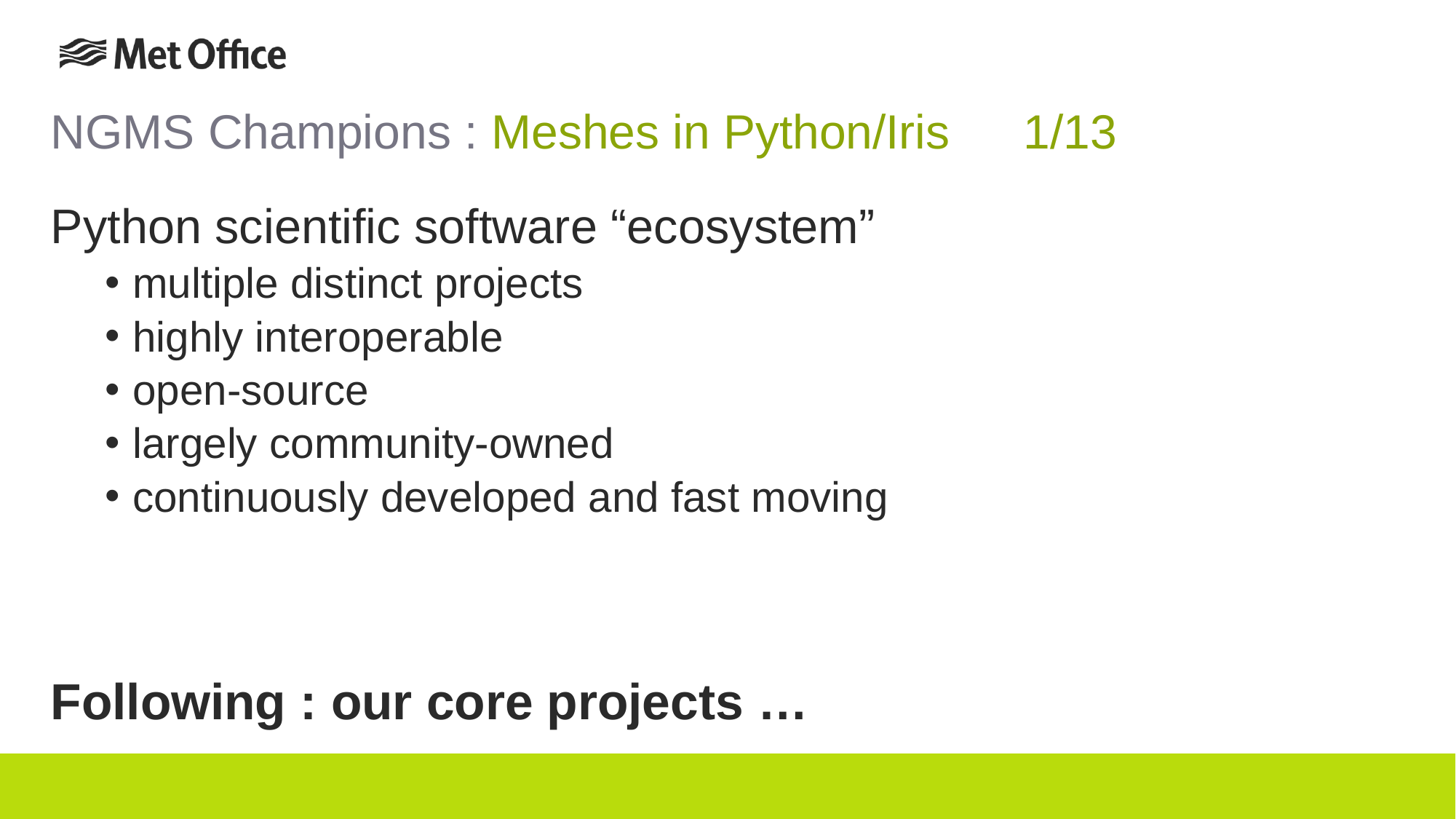

# NGMS Champions : Meshes in Python/Iris 				1/13
Python scientific software “ecosystem”
multiple distinct projects
highly interoperable
open-source
largely community-owned
continuously developed and fast moving

Following : our core projects …